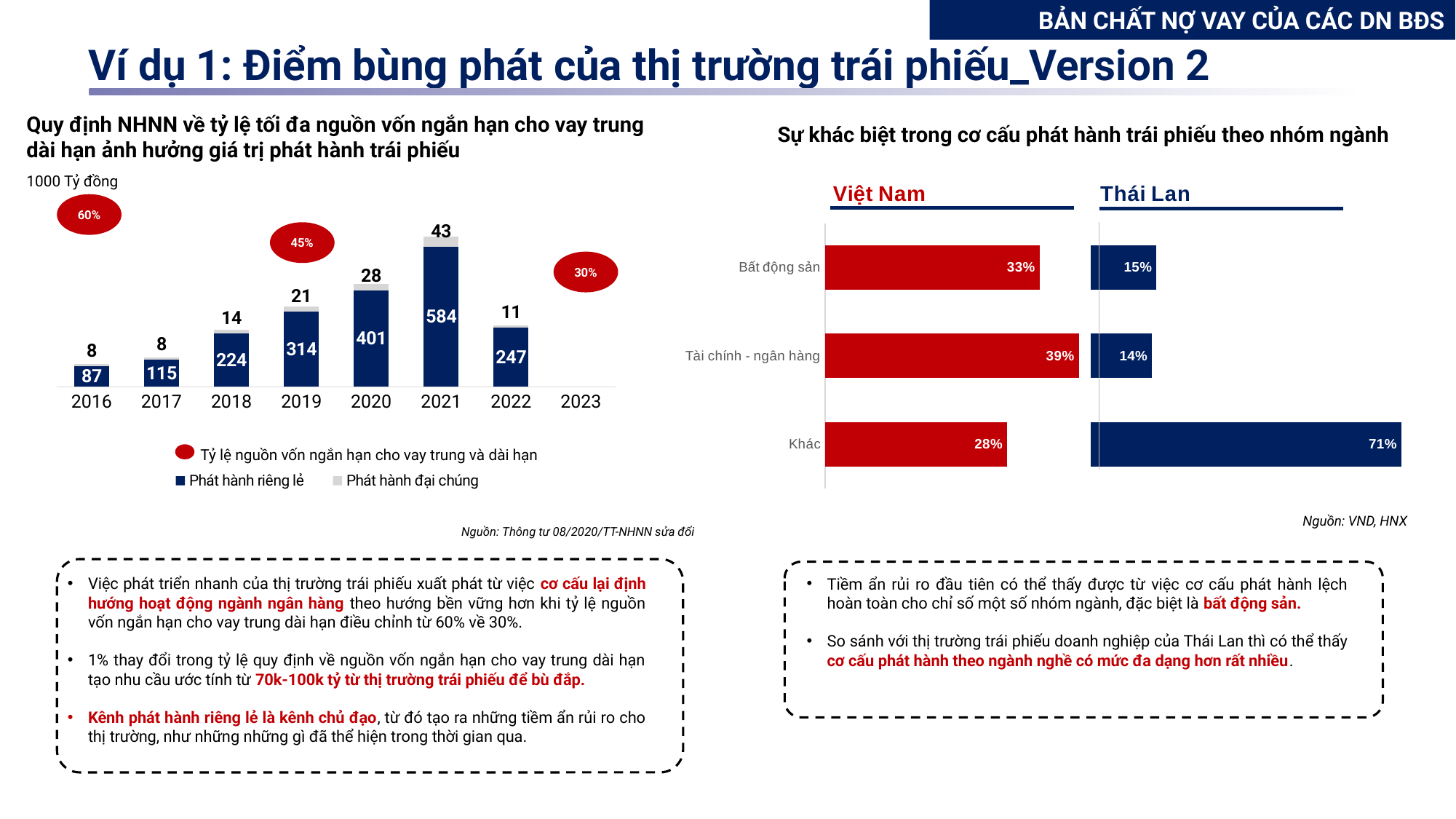

BẢN CHẤT NỢ VAY CỦA CÁC DN BĐS
Ví dụ 1: Điểm bùng phát của thị trường trái phiếu_Version 2

Quy định NHNN về tỷ lệ tối đa nguồn vốn ngắn hạn cho vay trung dài hạn ảnh hưởng giá trị phát hành trái phiếu
1000 Tỷ đồng

### Chart

| Category | Phát hành riêng lẻ | Phát hành đại chúng |
|---|---|---|
| 2016 | 87.0 | 8.0 |
| 2017 | 115.0 | 8.0 |
| 2018 | 224.0 | 14.0 |
| 2019 | 314.0 | 21.0 |
| 2020 | 401.0 | 28.0 |
| 2021 | 584.0 | 42.7 |
| 2022 | 247.0 | 10.6 |
| 2023 | None | None |
60%
45%
30%
Tỷ lệ nguồn vốn ngắn hạn cho vay trung và dài hạn

Nguồn: Thông tư 08/2020/TT-NHNN sửa đổi
Sự khác biệt trong cơ cấu phát hành trái phiếu theo nhóm ngành

### Chart:

| Category | Việt Nam |
|---|---|
| Khác | 0.28 |
| Tài chính - ngân hàng | 0.39 |
| Bất động sản | 0.33 |

### Chart:

| Category | Thái Lan |
|---|---|
| Khác | 0.71 |
| Tài chính - ngân hàng | 0.14 |
| Bất động sản | 0.15 |
Nguồn: VND, HNX

Việc phát triển nhanh của thị trường trái phiếu xuất phát từ việc cơ cấu lại định hướng hoạt động ngành ngân hàng theo hướng bền vững hơn khi tỷ lệ nguồn vốn ngắn hạn cho vay trung dài hạn điều chỉnh từ 60% về 30%.

1% thay đổi trong tỷ lệ quy định về nguồn vốn ngắn hạn cho vay trung dài hạn tạo nhu cầu ước tính từ 70k-100k tỷ từ thị trường trái phiếu để bù đắp.

Kênh phát hành riêng lẻ là kênh chủ đạo, từ đó tạo ra những tiềm ẩn rủi ro cho thị trường, như những những gì đã thể hiện trong thời gian qua.

Tiềm ẩn rủi ro đầu tiên có thể thấy được từ việc cơ cấu phát hành lệch hoàn toàn cho chỉ số một số nhóm ngành, đặc biệt là bất động sản.

So sánh với thị trường trái phiếu doanh nghiệp của Thái Lan thì có thể thấy cơ cấu phát hành theo ngành nghề có mức đa dạng hơn rất nhiều.